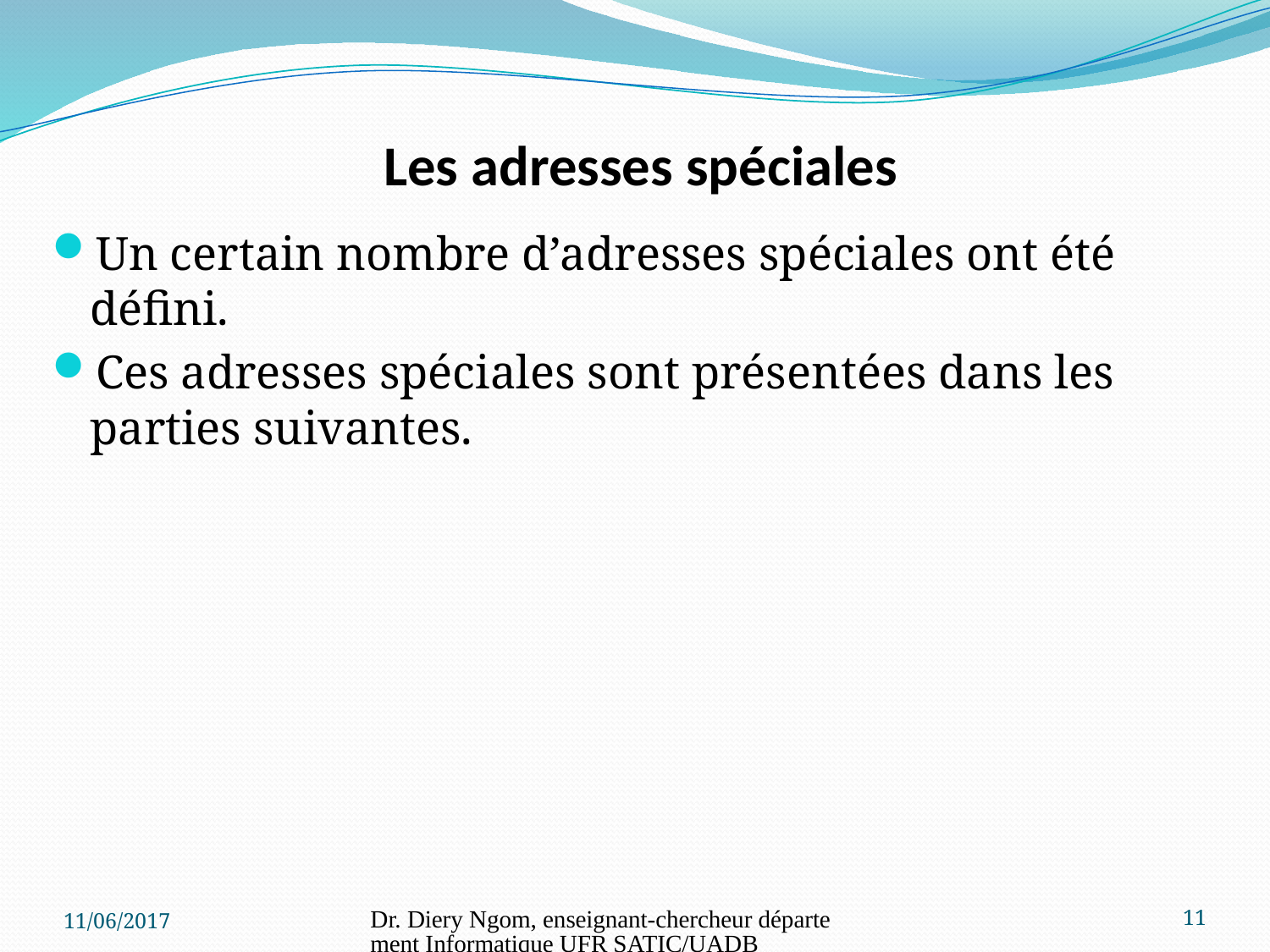

# Les adresses spéciales
Un certain nombre d’adresses spéciales ont été défini.
Ces adresses spéciales sont présentées dans les parties suivantes.
11/06/2017
Dr. Diery Ngom, enseignant-chercheur département Informatique UFR SATIC/UADB
11